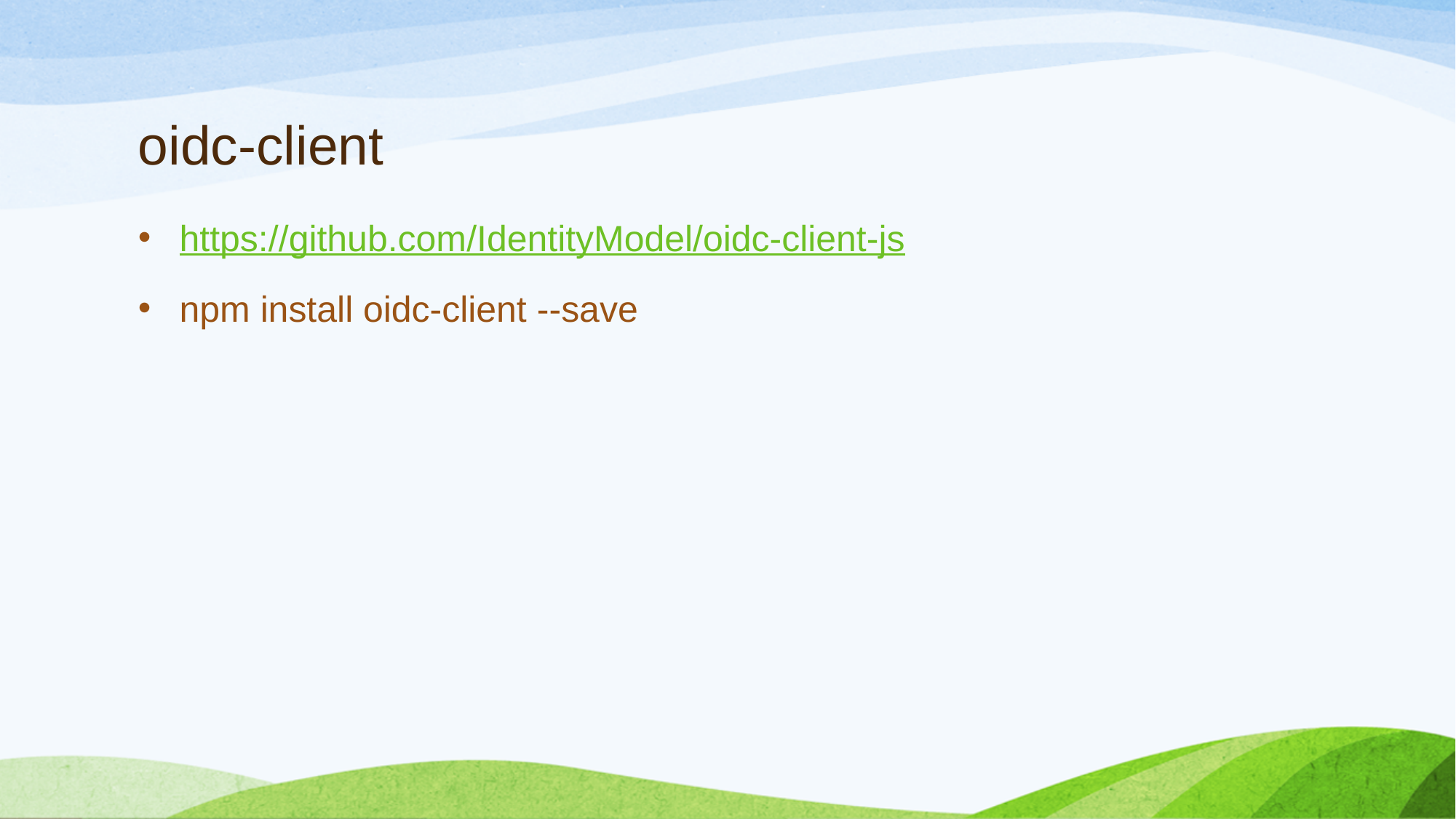

# oidc-client
https://github.com/IdentityModel/oidc-client-js
npm install oidc-client --save